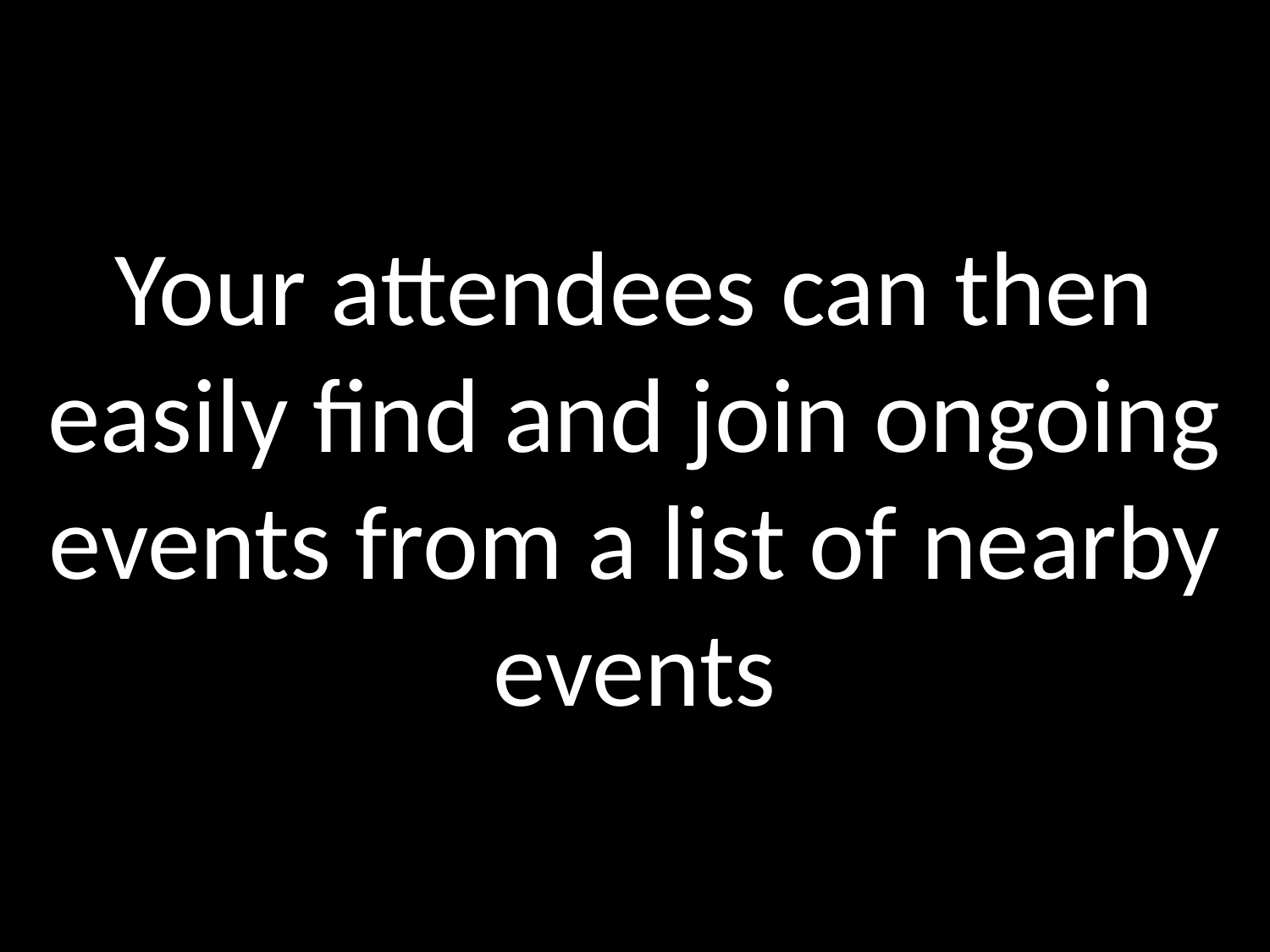

Your attendees can then easily find and join ongoing events from a list of nearby events